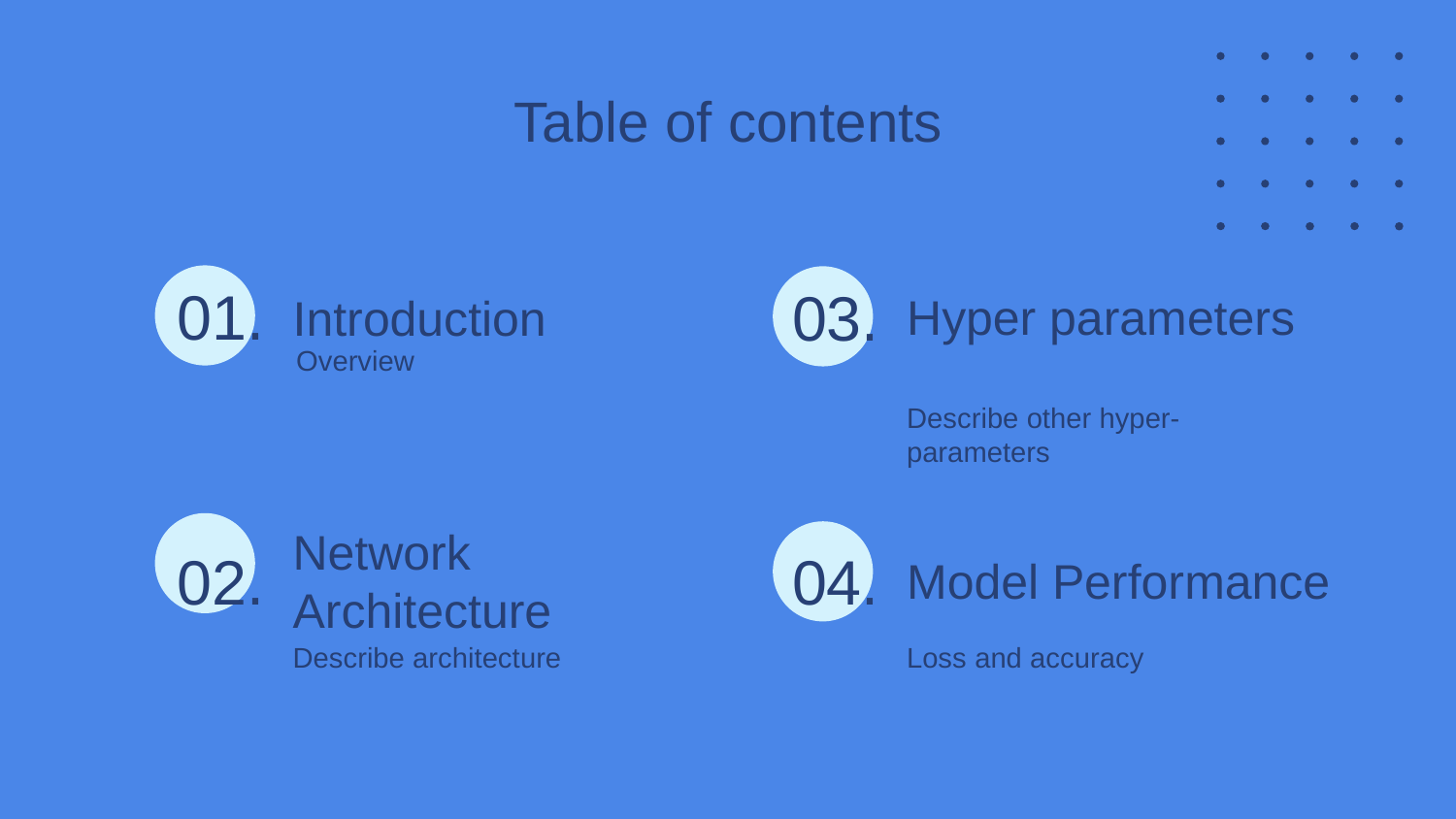

Table of contents

01.
Hyper parameters
03.
# Introduction
Overview
Describe other hyper-parameters

02.
Network Architecture
Model Performance
04.
Describe architecture
Loss and accuracy